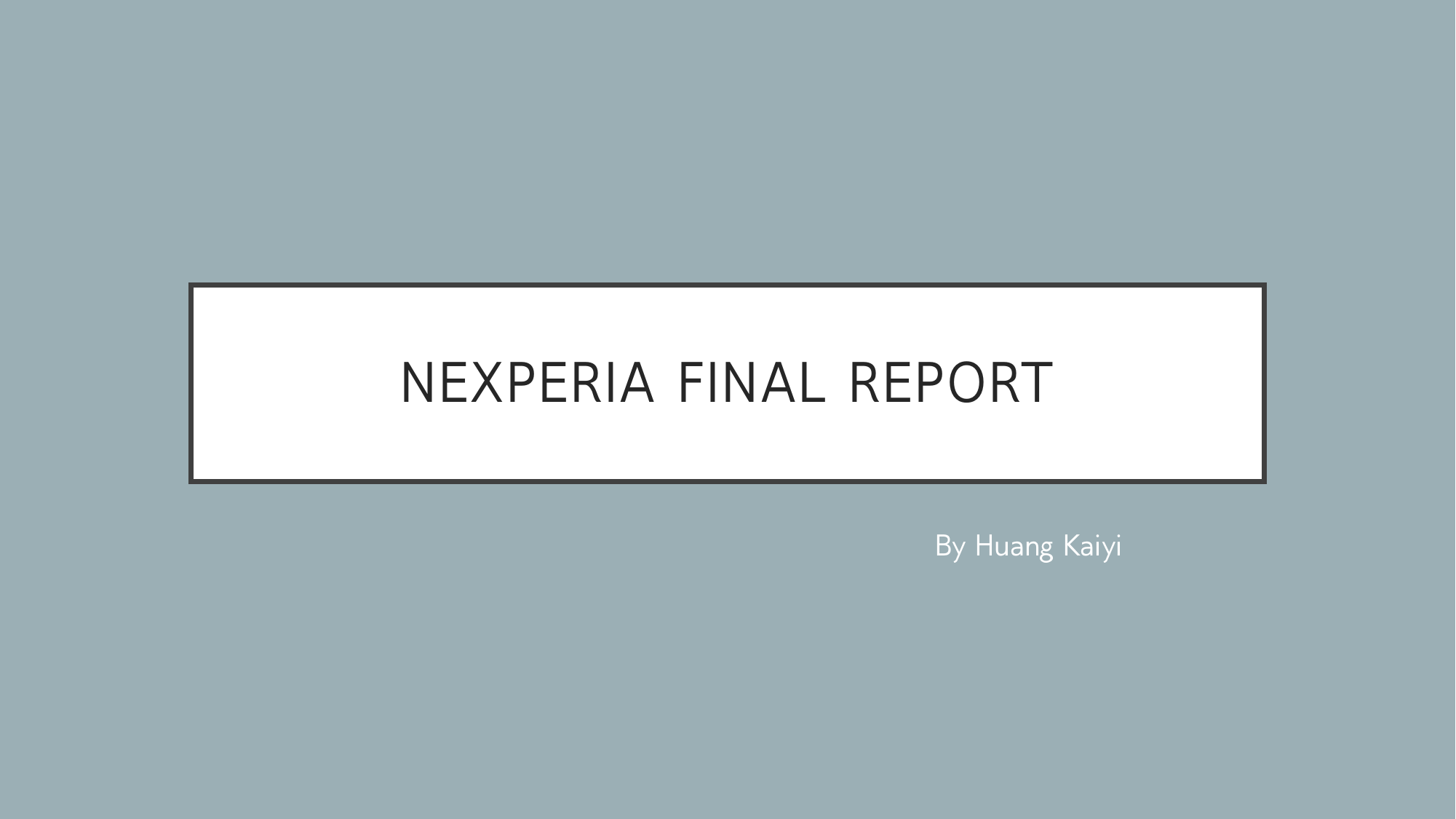

# Nexperia Final report
By Huang Kaiyi